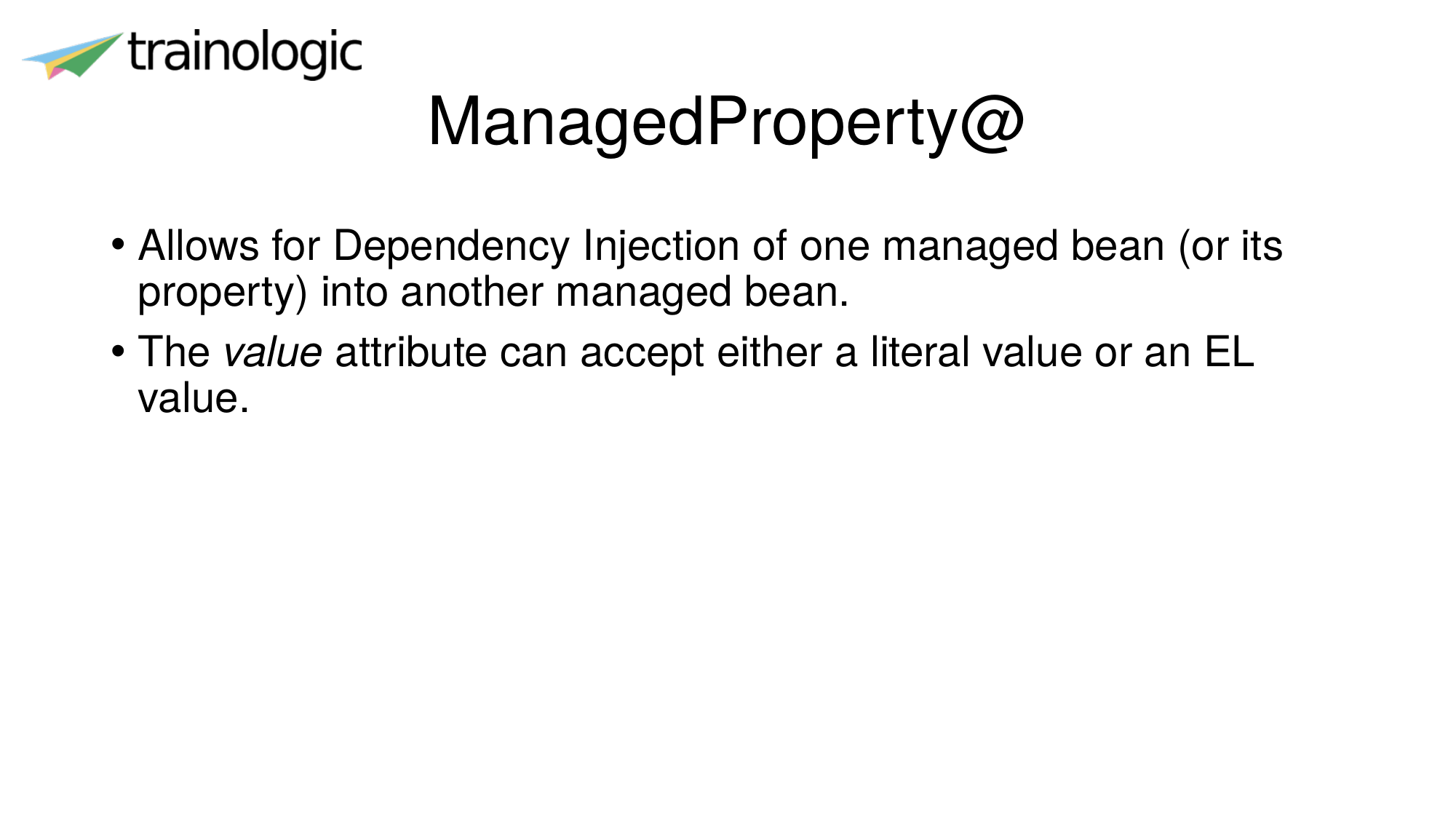

# @ManagedProperty
Allows for Dependency Injection of one managed bean (or its property) into another managed bean.
The value attribute can accept either a literal value or an EL value.